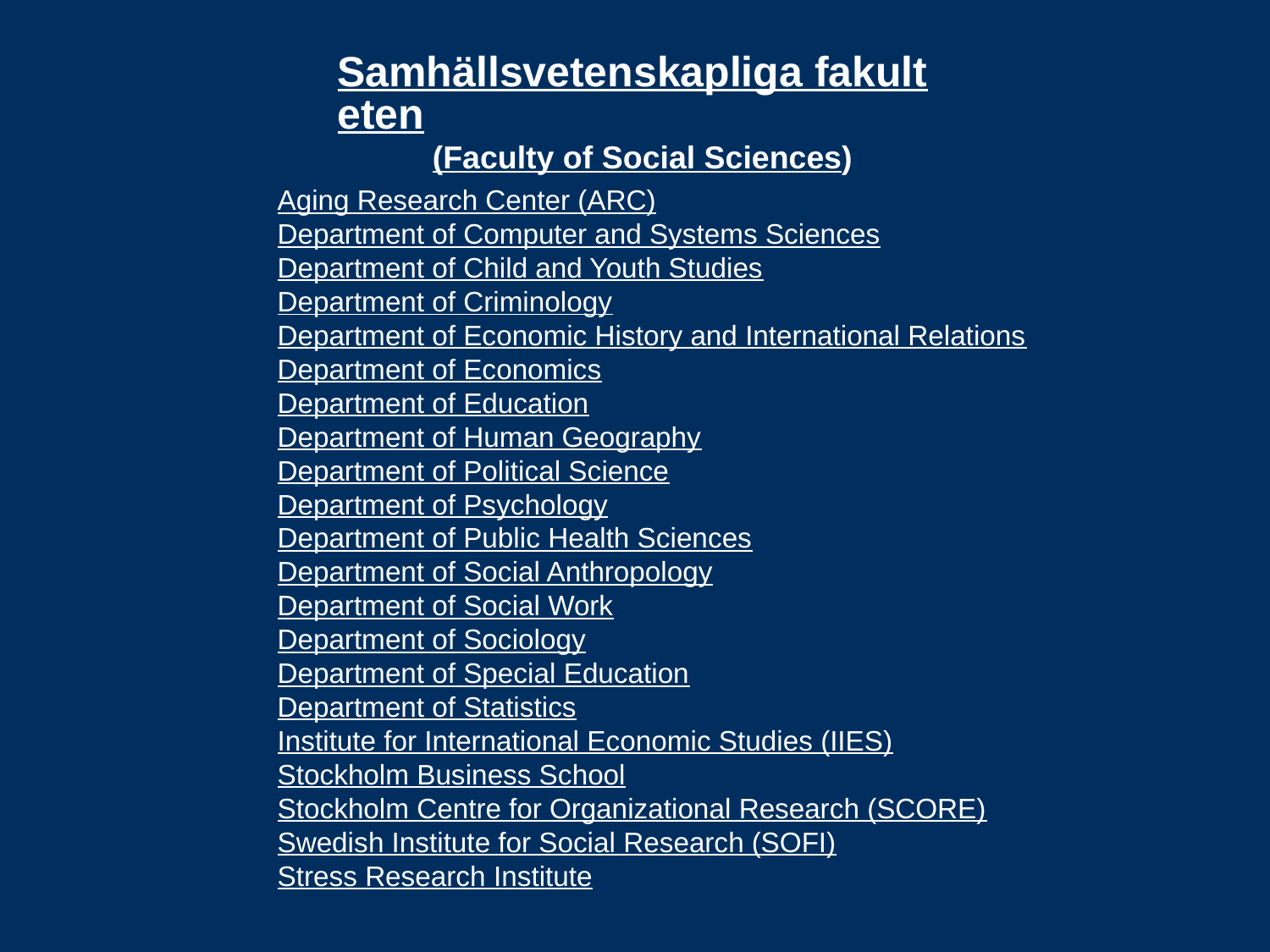

Samhällsvetenskapliga fakulteten
(Faculty of Social Sciences)
Aging Research Center (ARC)
Department of Computer and Systems Sciences
Department of Child and Youth Studies
Department of Criminology
Department of Economic History and International Relations
Department of Economics
Department of Education
Department of Human Geography
Department of Political Science
Department of Psychology
Department of Public Health Sciences
Department of Social Anthropology
Department of Social Work
Department of Sociology
Department of Special Education
Department of Statistics
Institute for International Economic Studies (IIES)
Stockholm Business School
Stockholm Centre for Organizational Research (SCORE)
Swedish Institute for Social Research (SOFI)
Stress Research Institute